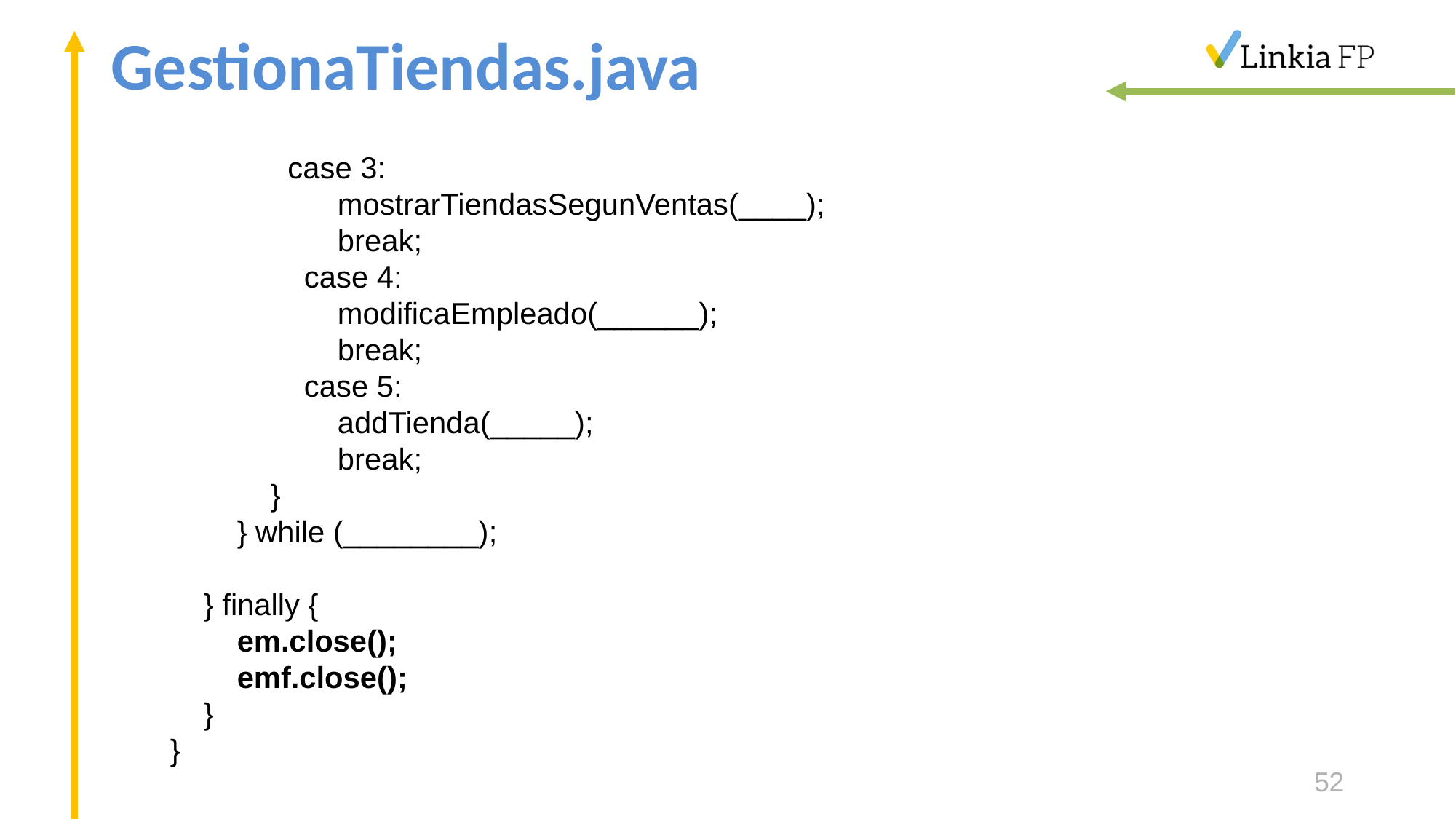

# GestionaTiendas.java
	     case 3:
                        mostrarTiendasSegunVentas(____);
                        break;
                    case 4:
                        modificaEmpleado(______);
                        break;
                    case 5:
                        addTienda(_____);
                        break;
                }
            } while (________);

        } finally {
            em.close();
            emf.close();
        }
    }
52